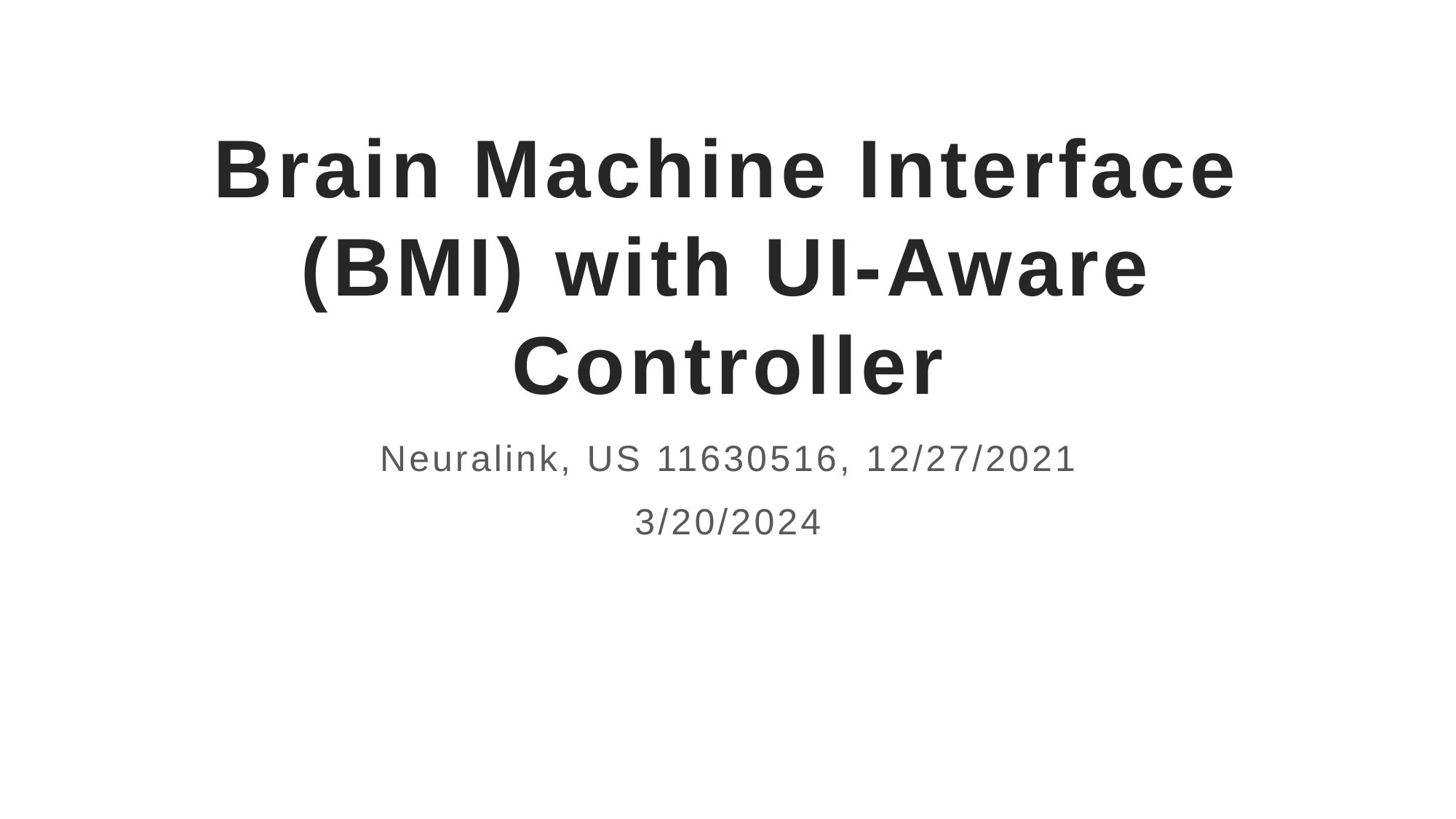

# Brain Machine Interface (BMI) with UI-Aware Controller
Neuralink, US 11630516, 12/27/2021
3/20/2024